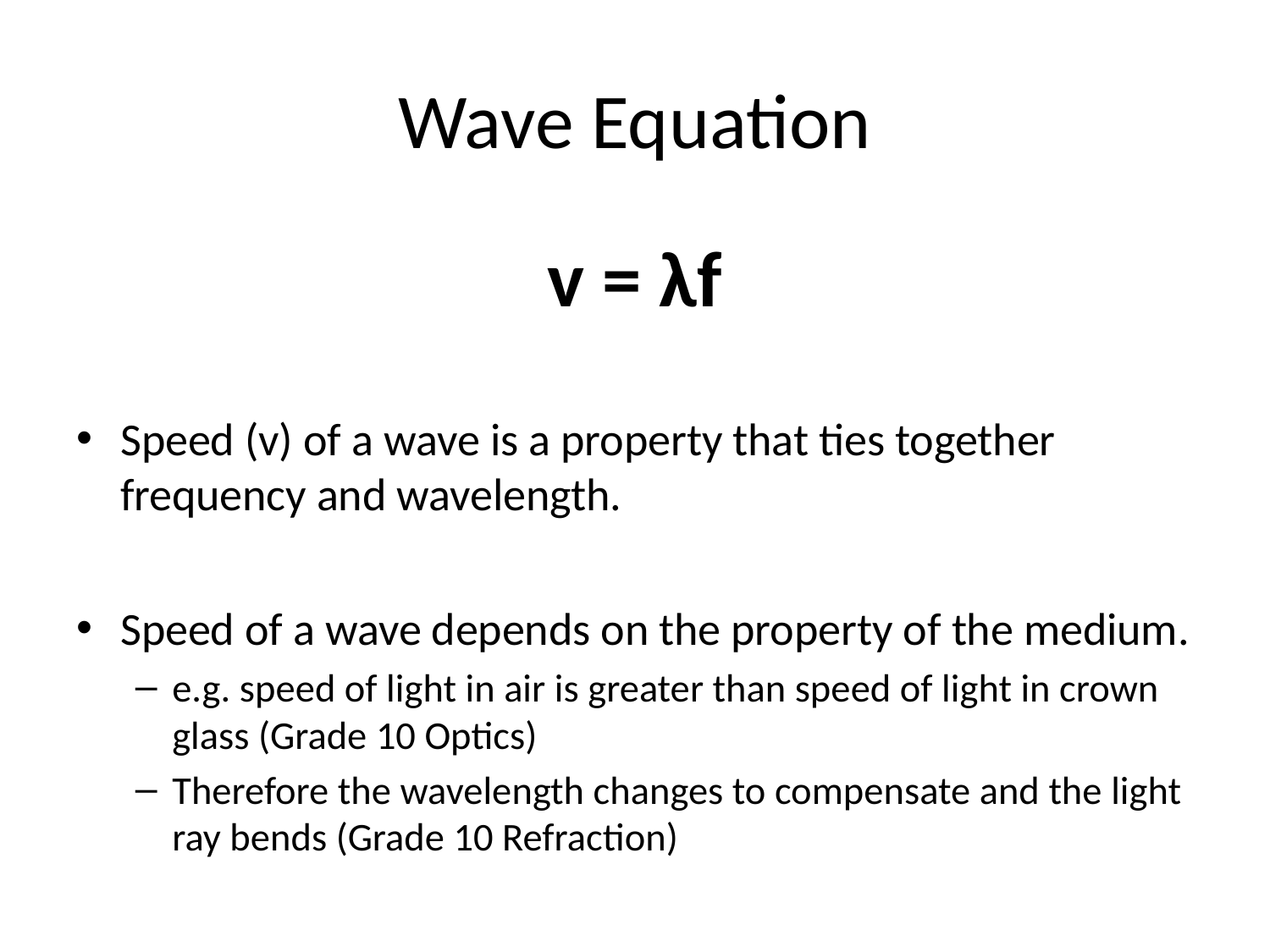

# Wave Equation
v = λf

Speed (v) of a wave is a property that ties together frequency and wavelength.

Speed of a wave depends on the property of the medium.
e.g. speed of light in air is greater than speed of light in crown glass (Grade 10 Optics)
Therefore the wavelength changes to compensate and the light ray bends (Grade 10 Refraction)